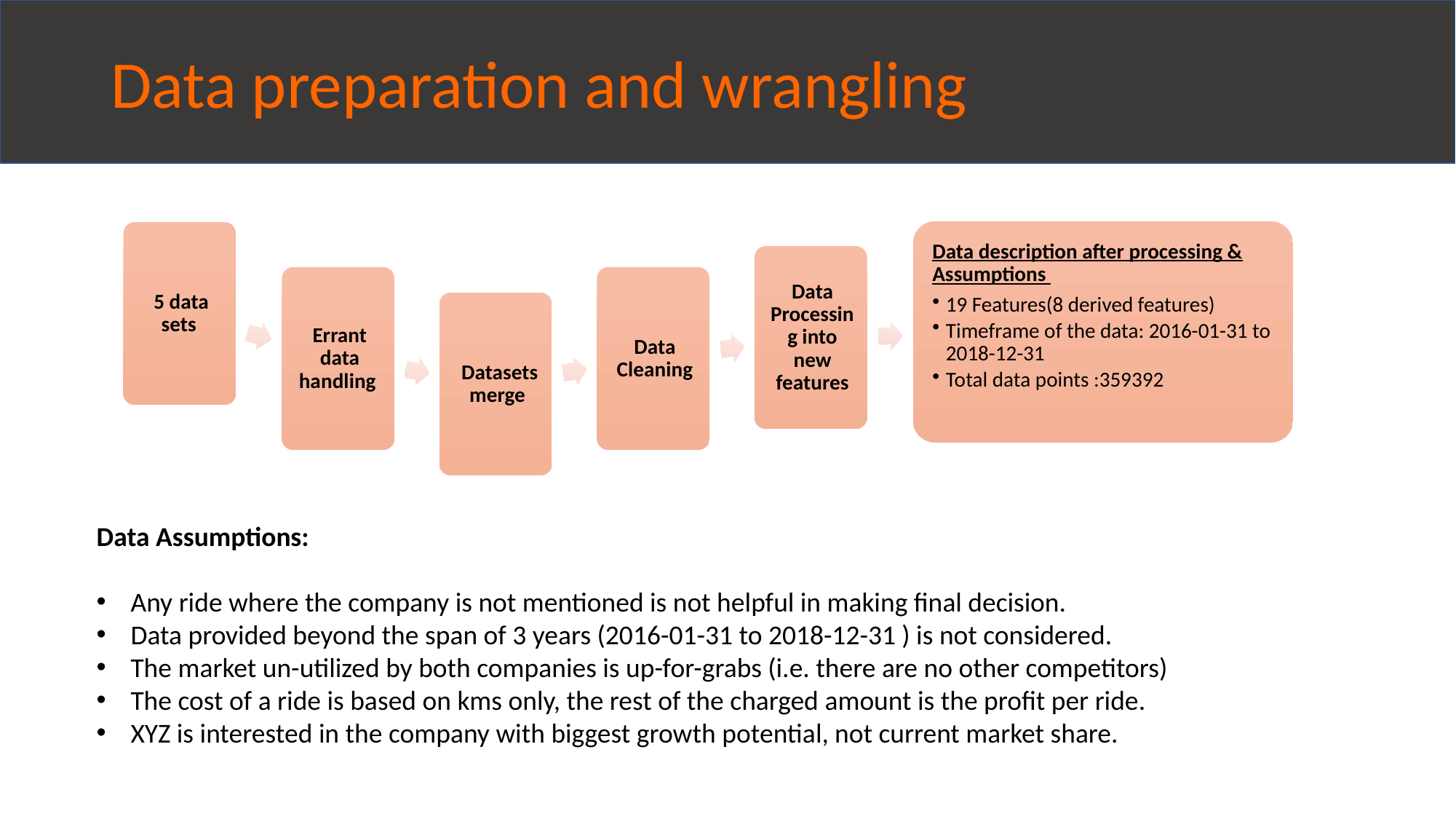

# Data preparation and wrangling
5 data sets

Errant data handling

 Datasets merge

Data Cleaning

Data Processing into new features

Data description after processing & Assumptions
19 Features(8 derived features)
Timeframe of the data: 2016-01-31 to 2018-12-31
Total data points :359392

Data Assumptions:

Any ride where the company is not mentioned is not helpful in making final decision.
Data provided beyond the span of 3 years (2016-01-31 to 2018-12-31 ) is not considered.
The market un-utilized by both companies is up-for-grabs (i.e. there are no other competitors)
The cost of a ride is based on kms only, the rest of the charged amount is the profit per ride.
XYZ is interested in the company with biggest growth potential, not current market share.